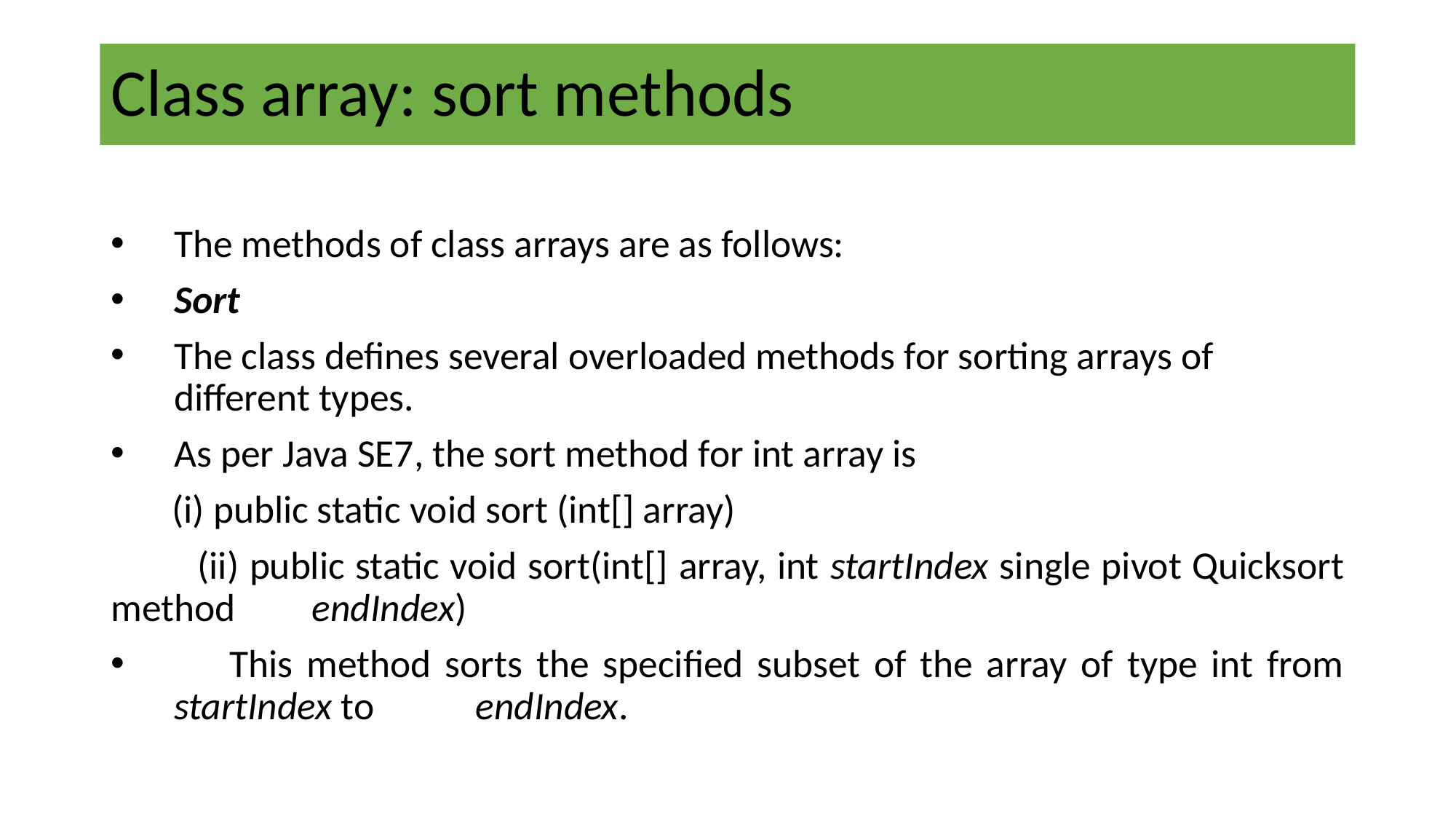

# Class array: sort methods
The methods of class arrays are as follows:
Sort
The class defines several overloaded methods for sorting arrays of different types.
As per Java SE7, the sort method for int array is
       (i) public static void sort (int[] array)
        (ii) public static void sort(int[] array, int startIndex single pivot Quicksort method      	endIndex)
    This method sorts the specified subset of the array of type int from startIndex to   	endIndex.